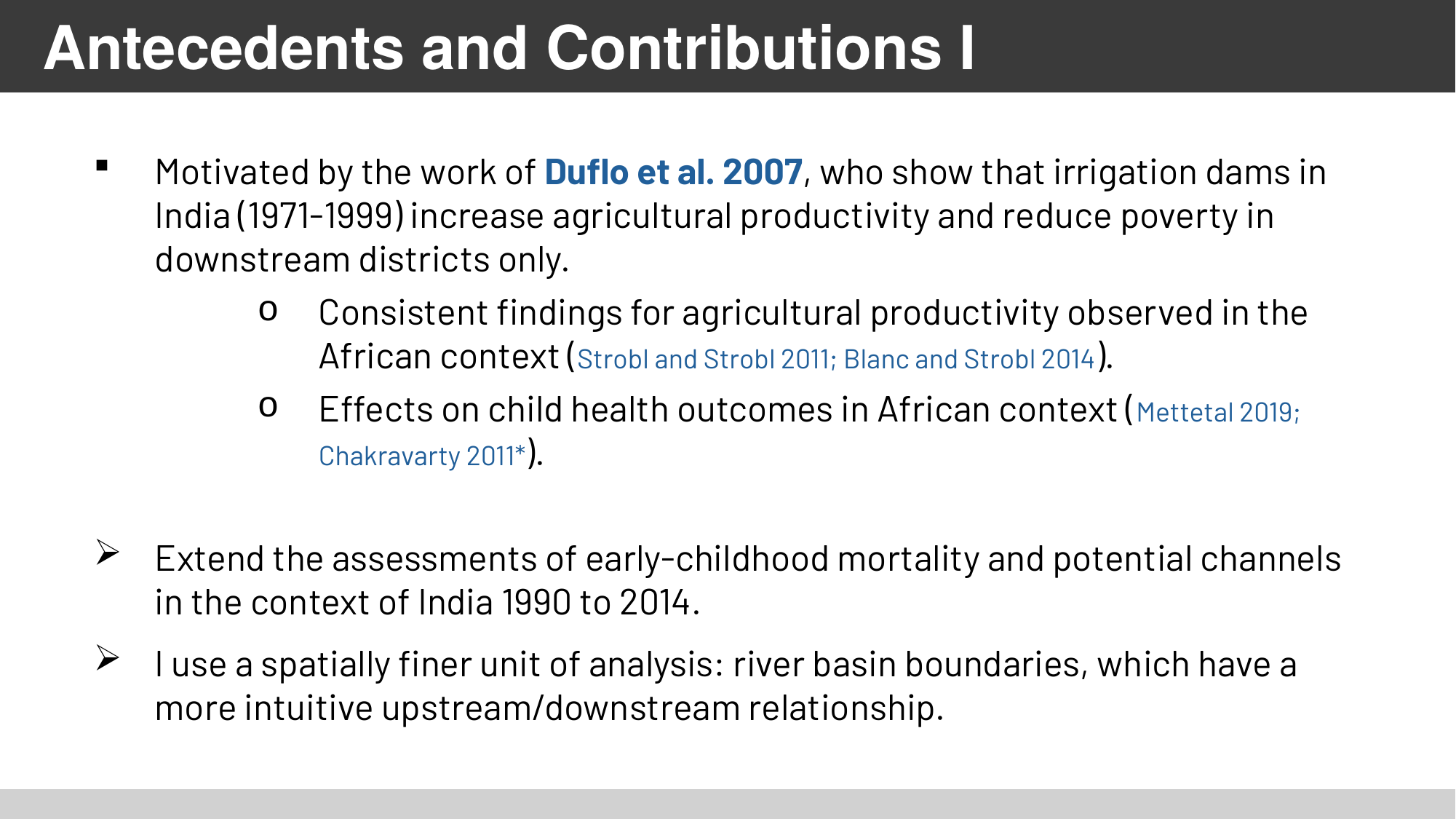

Antecedents and Contributions I
Motivated by the work of Duflo et al. 2007, who show that irrigation dams in India (1971-1999) increase agricultural productivity and reduce poverty in downstream districts only.
Consistent findings for agricultural productivity observed in the African context (Strobl and Strobl 2011; Blanc and Strobl 2014).
Effects on child health outcomes in African context (Mettetal 2019; Chakravarty 2011*).

Extend the assessments of early-childhood mortality and potential channels in the context of India 1990 to 2014.
I use a spatially finer unit of analysis: river basin boundaries, which have a more intuitive upstream/downstream relationship.